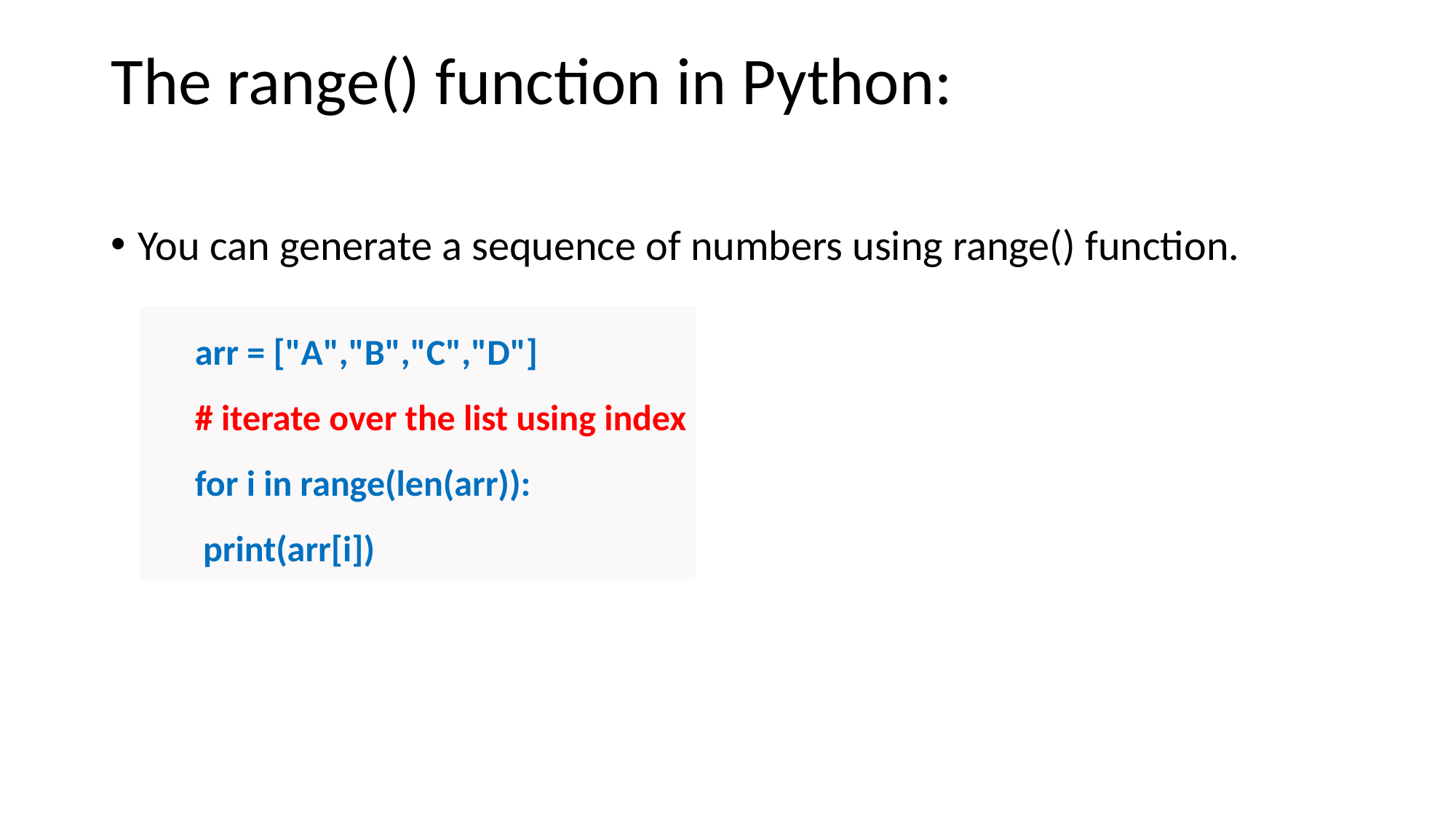

# The range() function in Python:
You can generate a sequence of numbers using range() function.

arr = ["A","B","C","D"]
# iterate over the list using index
for i in range(len(arr)):
 print(arr[i])